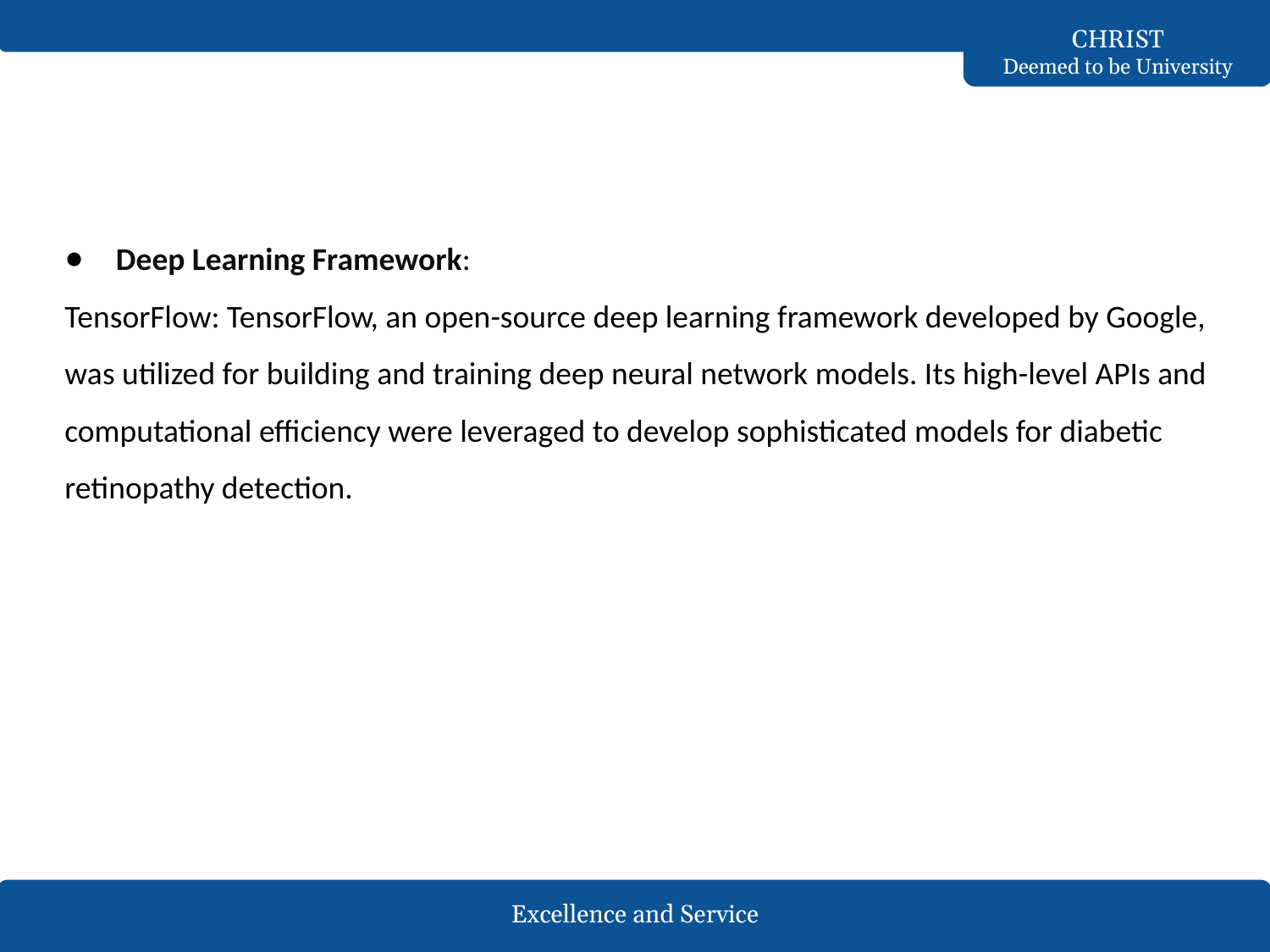

Deep Learning Framework:
TensorFlow: TensorFlow, an open-source deep learning framework developed by Google, was utilized for building and training deep neural network models. Its high-level APIs and computational efficiency were leveraged to develop sophisticated models for diabetic retinopathy detection.